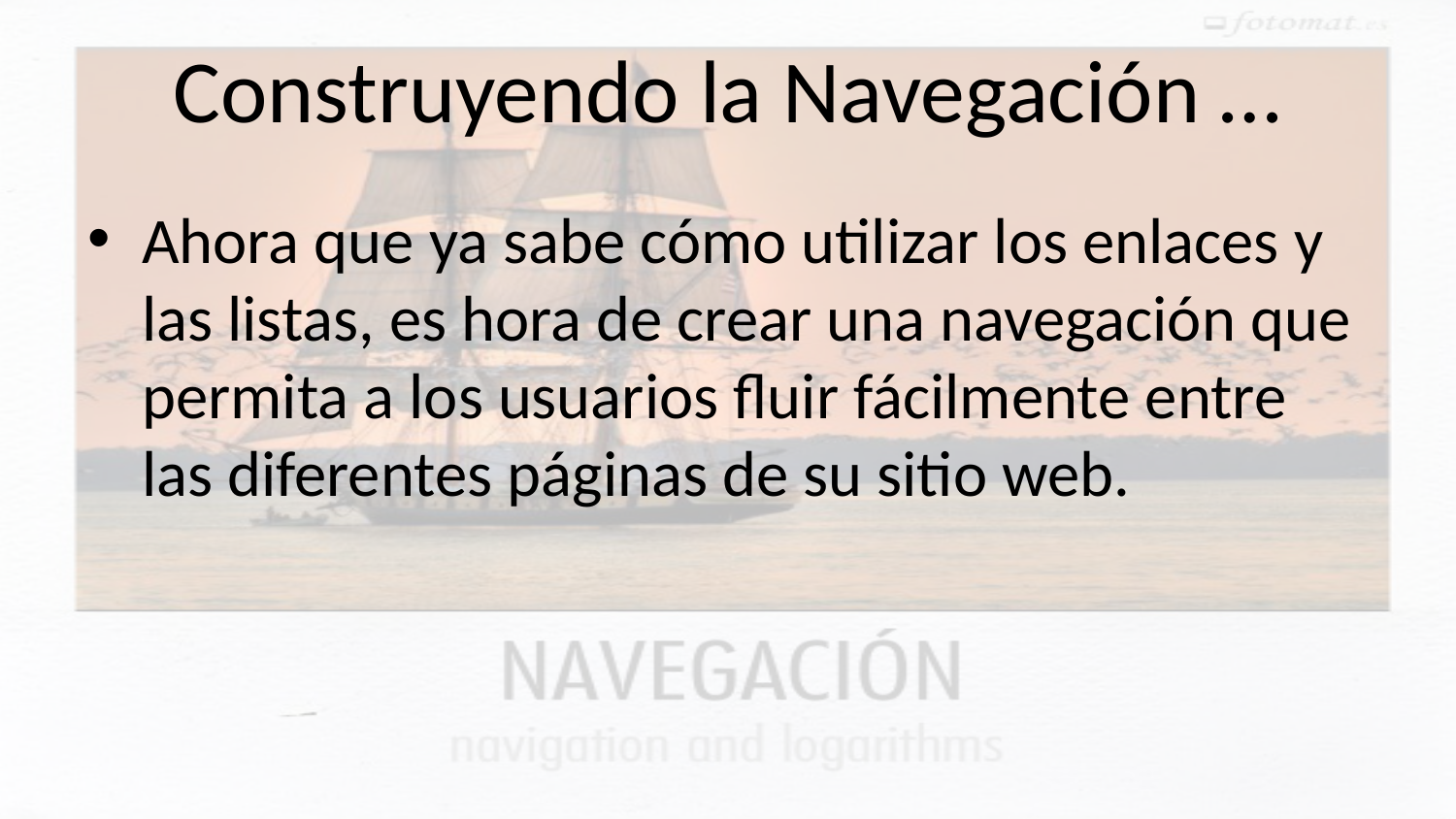

# Construyendo la Navegación …
Ahora que ya sabe cómo utilizar los enlaces y las listas, es hora de crear una navegación que permita a los usuarios fluir fácilmente entre las diferentes páginas de su sitio web.